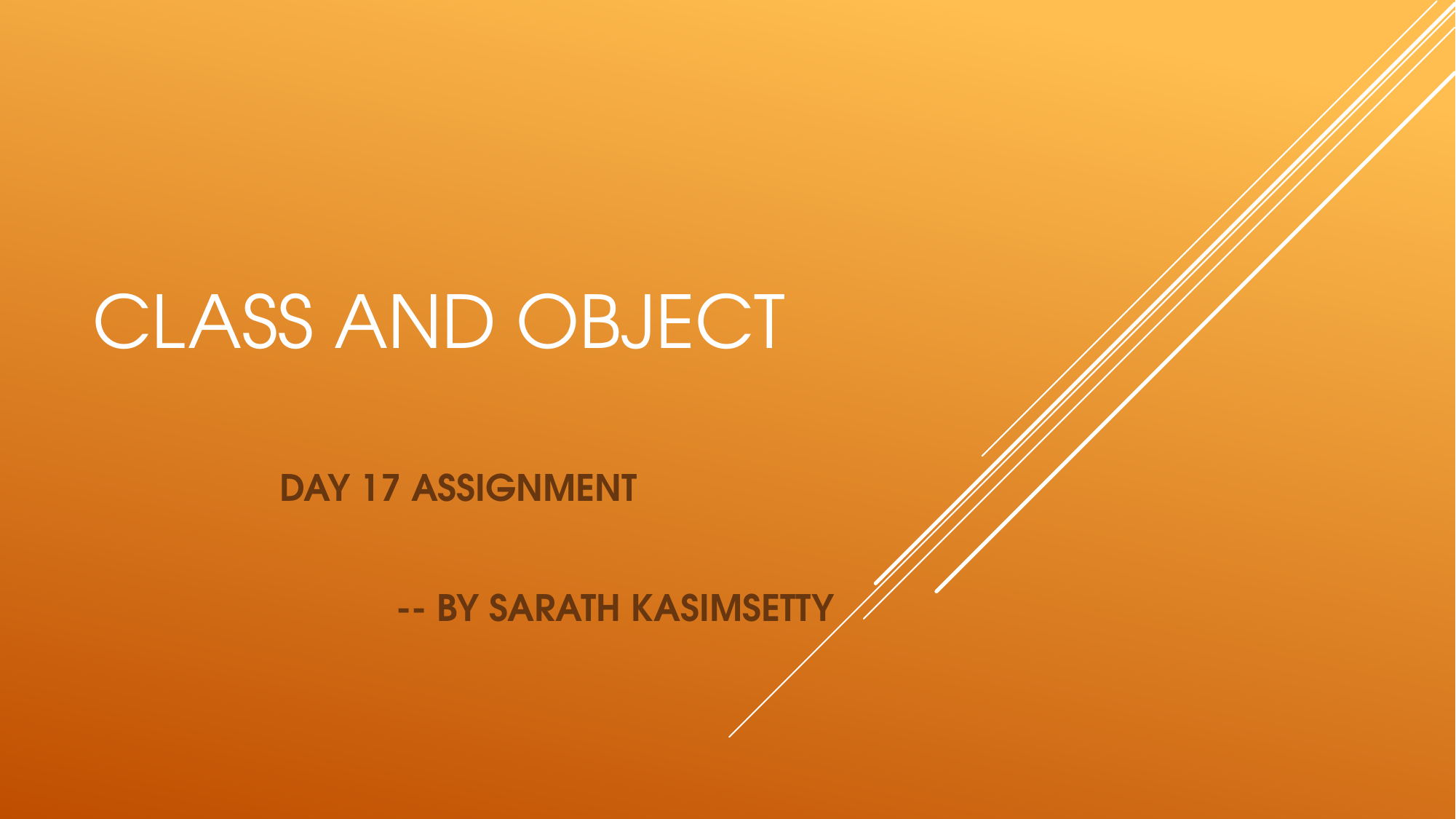

# CLASS AND OBJECT
DAY 17 ASSIGNMENT

-- BY SARATH KASIMSETTY